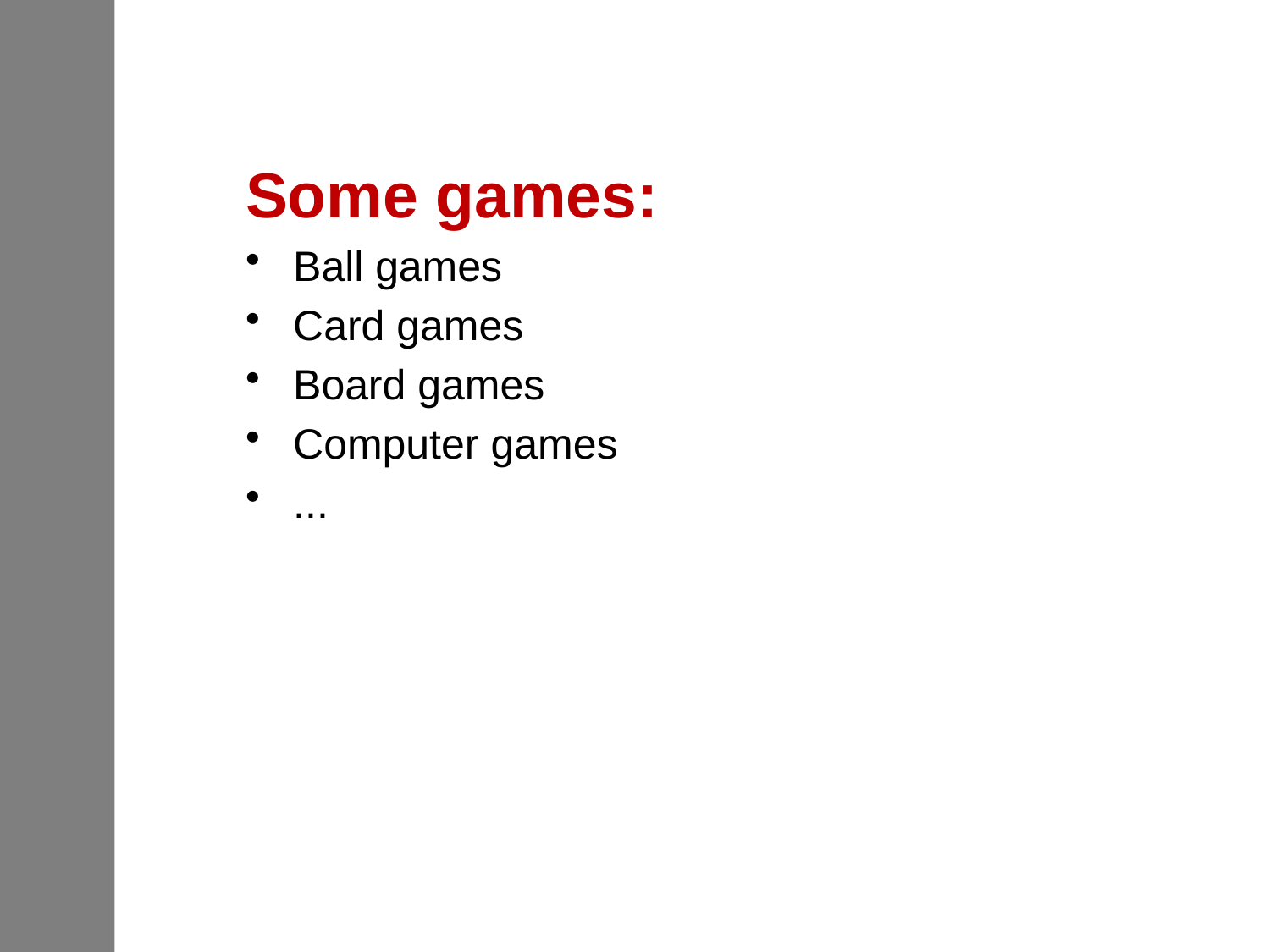

Some games:
Ball games
Card games
Board games
Computer games
...